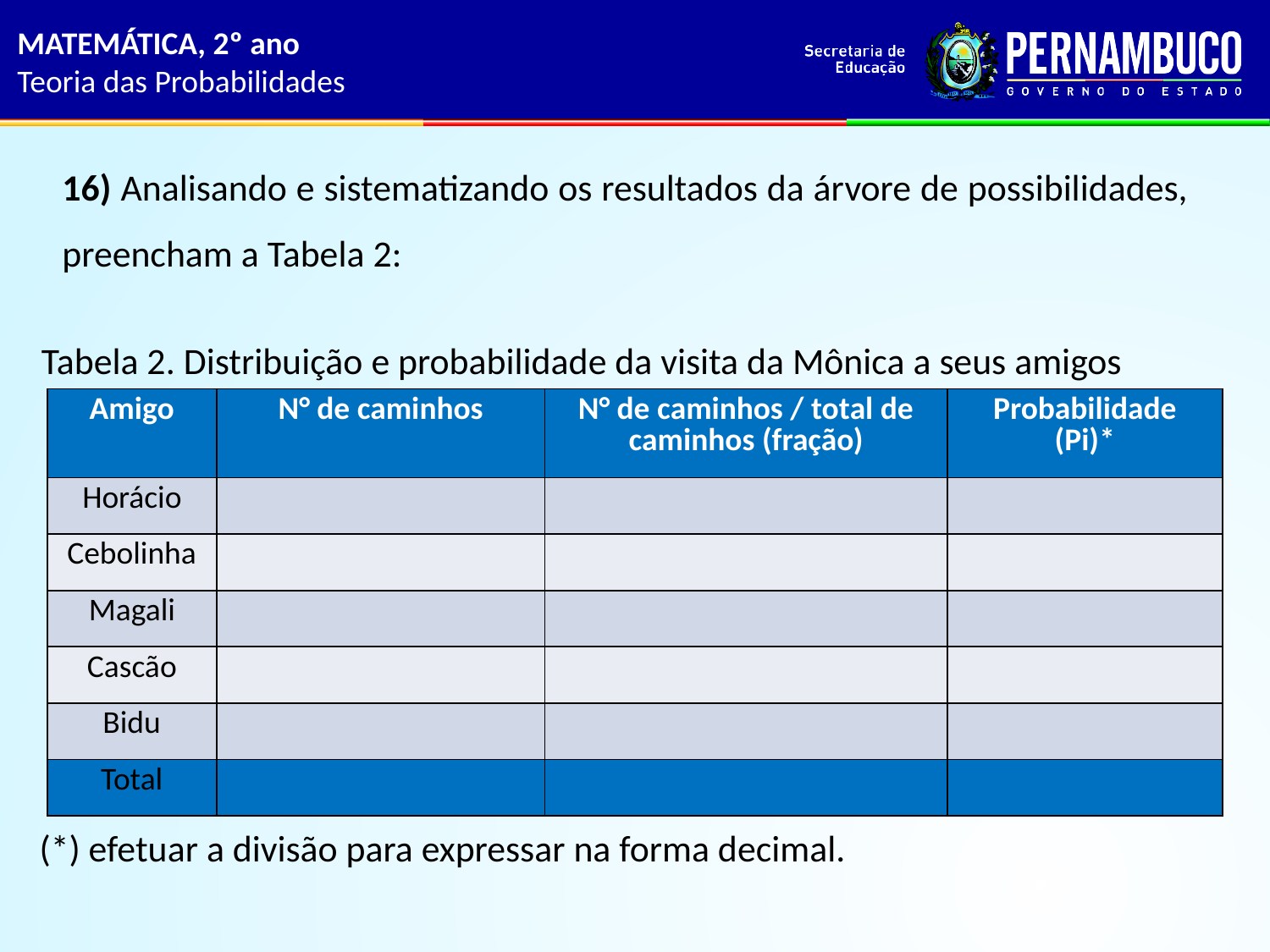

MATEMÁTICA, 2º ano
Teoria das Probabilidades
16) Analisando e sistematizando os resultados da árvore de possibilidades, preencham a Tabela 2:

Tabela 2. Distribuição e probabilidade da visita da Mônica a seus amigos
| Amigo | N° de caminhos | N° de caminhos / total de caminhos (fração) | Probabilidade (Pi)\* |
| --- | --- | --- | --- |
| Horácio |  |  |  |
| Cebolinha |  |  |  |
| Magali |  |  |  |
| Cascão |  |  |  |
| Bidu |  |  |  |
| Total |  |  |  |
(*) efetuar a divisão para expressar na forma decimal.